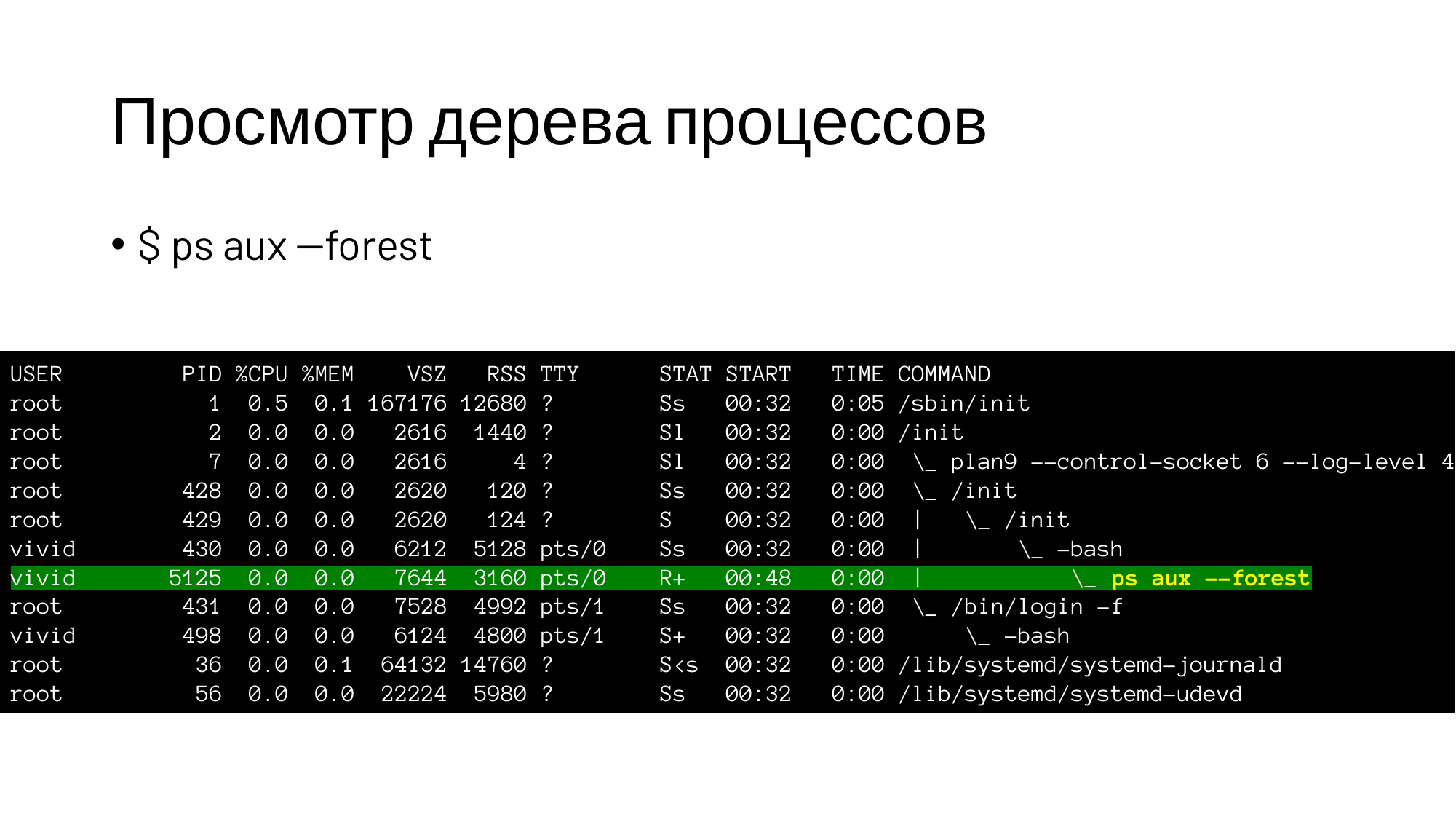

# Просмотр дерева процессов
$ ps aux --forest
USER         PID %CPU %MEM    VSZ   RSS TTY      STAT START   TIME COMMAND
root           1  0.5  0.1 167176 12680 ?        Ss   00:32   0:05 /sbin/init
root           2  0.0  0.0   2616  1440 ?        Sl   00:32   0:00 /init
root           7  0.0  0.0   2616     4 ?        Sl   00:32   0:00  \_ plan9 --control-socket 6 --log-level 4 --server-fd 7 --pipe-fd 9 --log-truncate
root         428  0.0  0.0   2620   120 ?        Ss   00:32   0:00  \_ /init
root         429  0.0  0.0   2620   124 ?        S    00:32   0:00  |   \_ /init
vivid        430  0.0  0.0   6212  5128 pts/0    Ss   00:32   0:00  |       \_ -bash
vivid       5125  0.0  0.0   7644  3160 pts/0    R+   00:48   0:00  |           \_ ps aux --forest
root         431  0.0  0.0   7528  4992 pts/1    Ss   00:32   0:00  \_ /bin/login -f
vivid        498  0.0  0.0   6124  4800 pts/1    S+   00:32   0:00      \_ -bash
root          36  0.0  0.1  64132 14760 ?        S<s  00:32   0:00 /lib/systemd/systemd-journald
root          56  0.0  0.0  22224  5980 ?        Ss   00:32   0:00 /lib/systemd/systemd-udevd